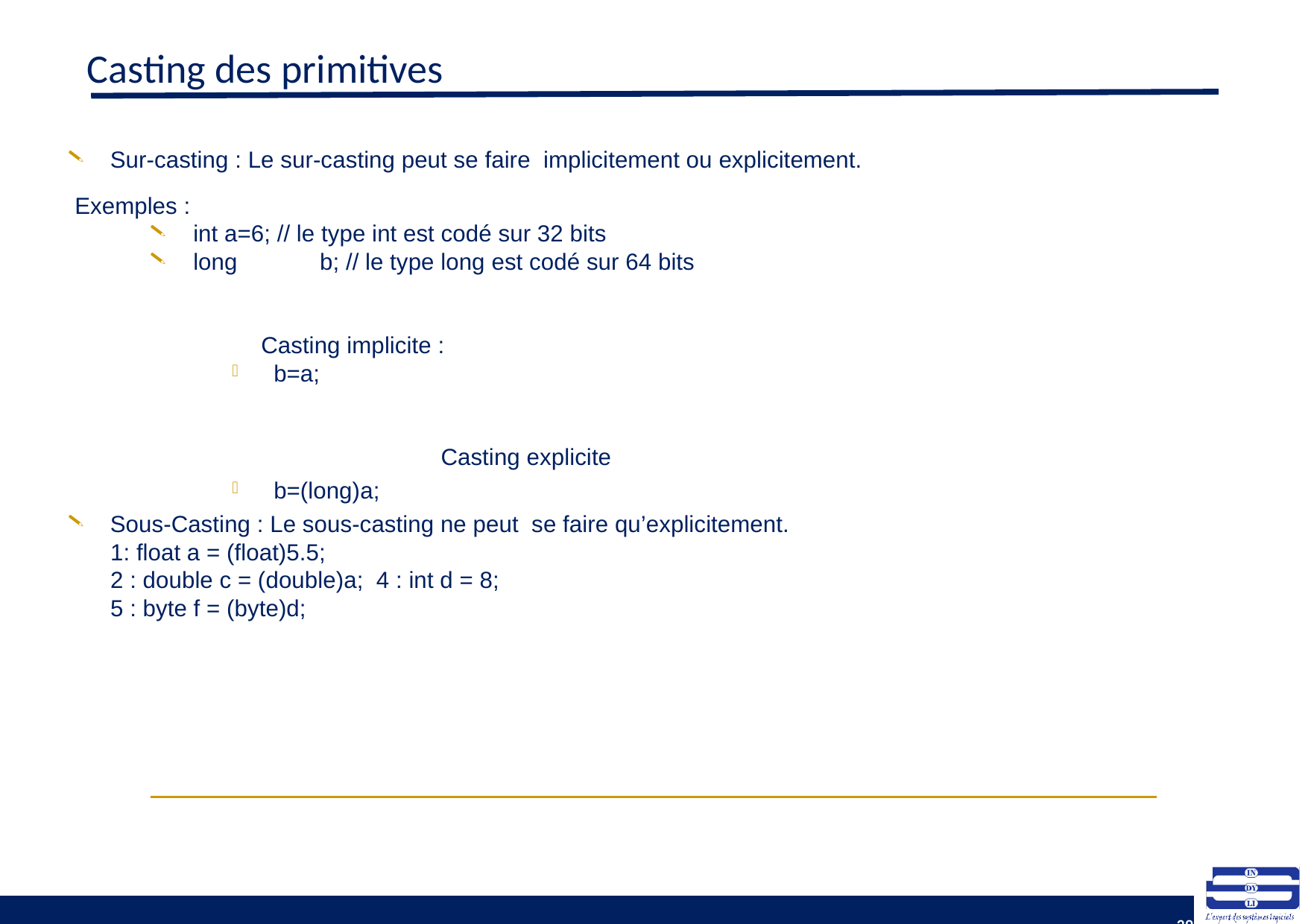

# Casting des primitives
Sur-casting : Le sur-casting peut se faire  implicitement ou explicitement.
 Exemples :
int a=6; // le type int est codé sur 32 bits
long	b; // le type long est codé sur 64 bits
                                                                                                                                                                                                                                                                                                                                                                           Casting implicite :
b=a;
                                                                                                                                                                                                                                                                                                                                                                  Casting explicite
b=(long)a;
Sous-Casting : Le sous-casting ne peut  se faire qu’explicitement.
1: float a = (float)5.5;
2 : double c = (double)a;  4 : int d = 8;
5 : byte f = (byte)d;

39